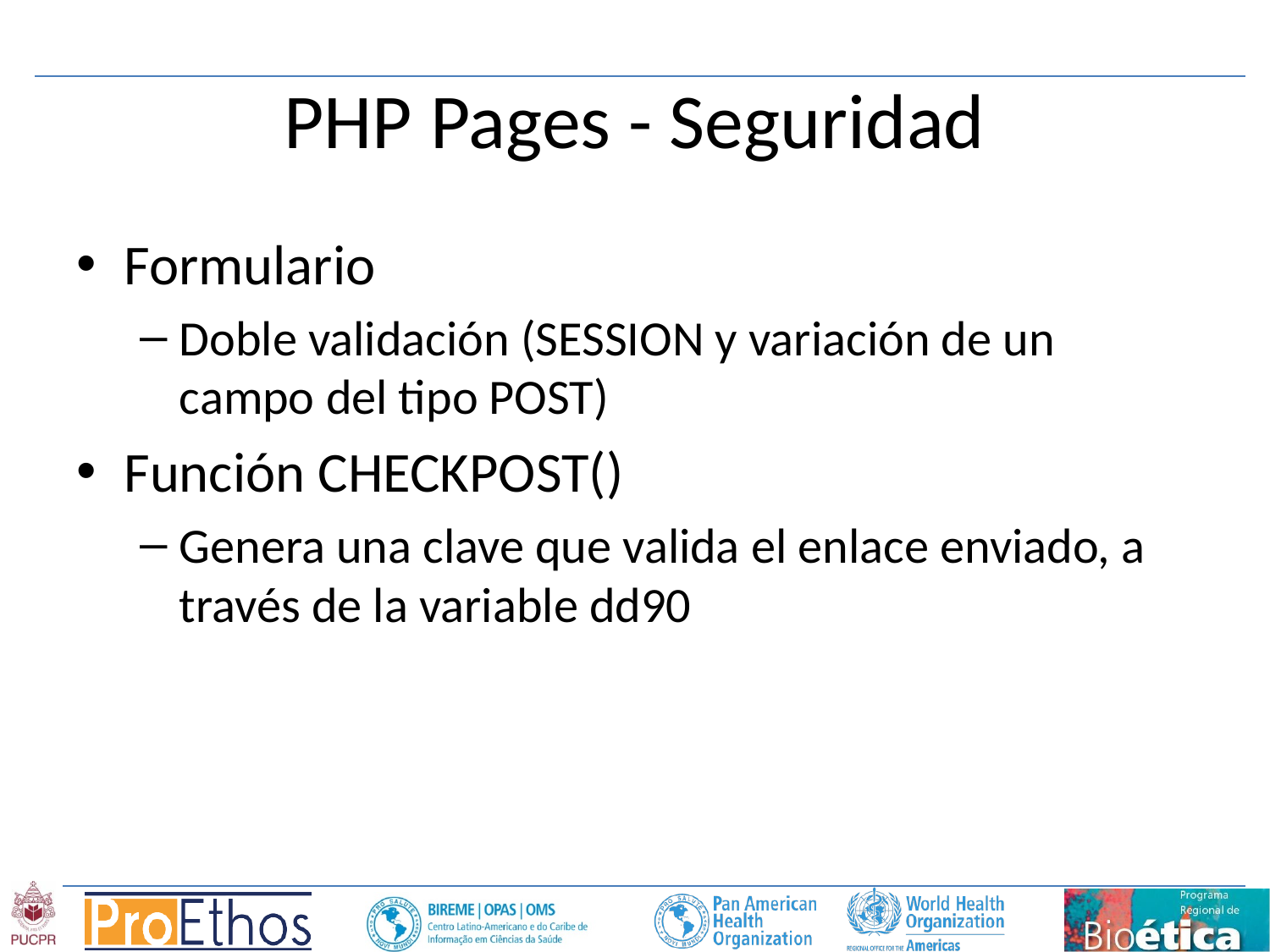

# PHP Pages - Seguridad
Formulario
Doble validación (SESSION y variación de un campo del tipo POST)
Función CHECKPOST()
Genera una clave que valida el enlace enviado, a través de la variable dd90